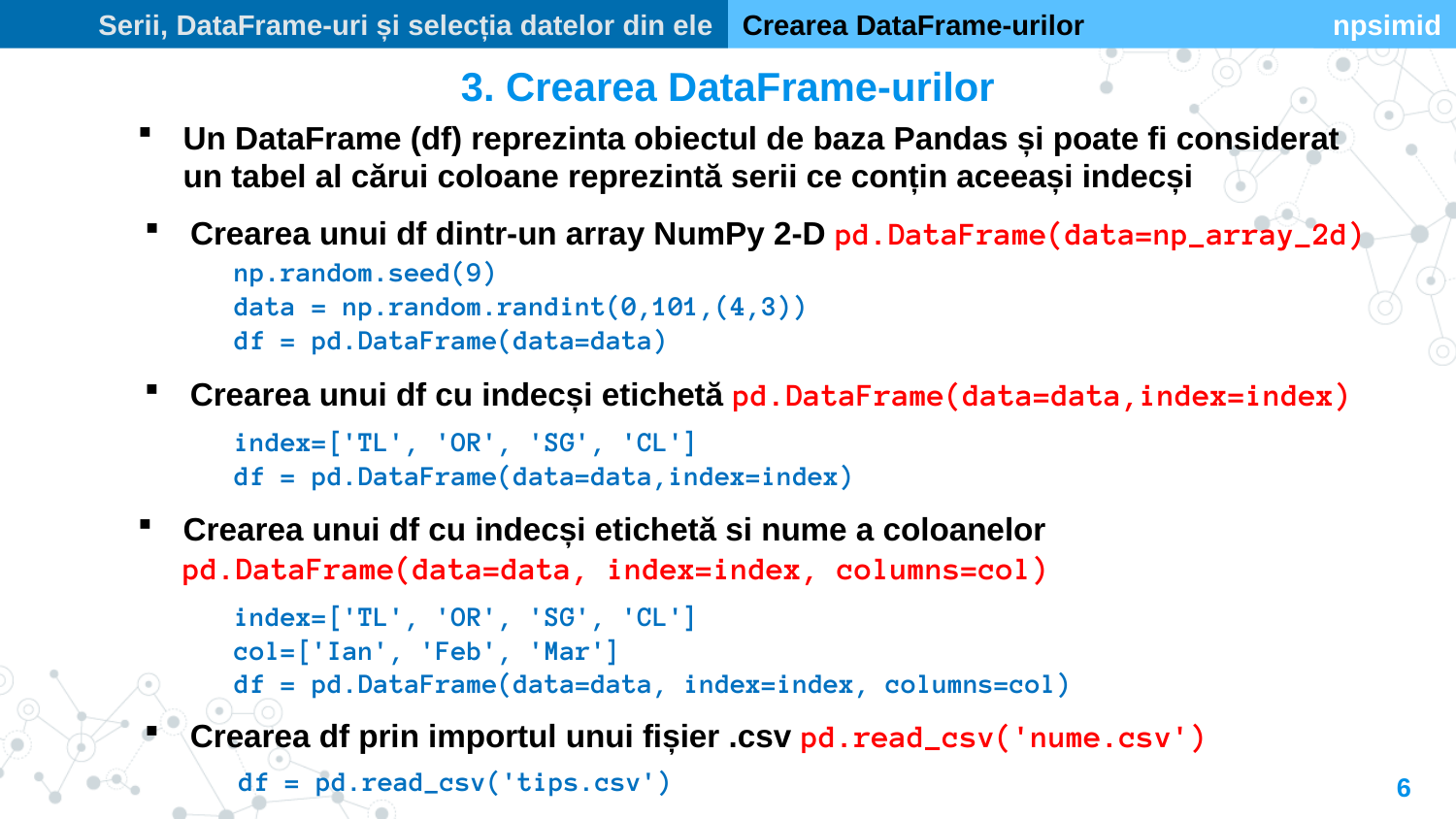

Serii, DataFrame-uri și selecția datelor din ele
Crearea DataFrame-urilor
npsimid
3. Crearea DataFrame-urilor
Un DataFrame (df) reprezinta obiectul de baza Pandas și poate fi considerat un tabel al cărui coloane reprezintă serii ce conțin aceeași indecși
Crearea unui df dintr-un array NumPy 2-D pd.DataFrame(data=np_array_2d)

np.random.seed(9)
data = np.random.randint(0,101,(4,3))
df = pd.DataFrame(data=data)
Crearea unui df cu indecși etichetă pd.DataFrame(data=data,index=index)
index=['TL', 'OR', 'SG', 'CL']
df = pd.DataFrame(data=data,index=index)
Crearea unui df cu indecși etichetă si nume a coloanelor pd.DataFrame(data=data, index=index, columns=col)
index=['TL', 'OR', 'SG', 'CL']
col=['Ian', 'Feb', 'Mar']
df = pd.DataFrame(data=data, index=index, columns=col)
Crearea df prin importul unui fișier .csv pd.read_csv('nume.csv')
df = pd.read_csv('tips.csv')
6